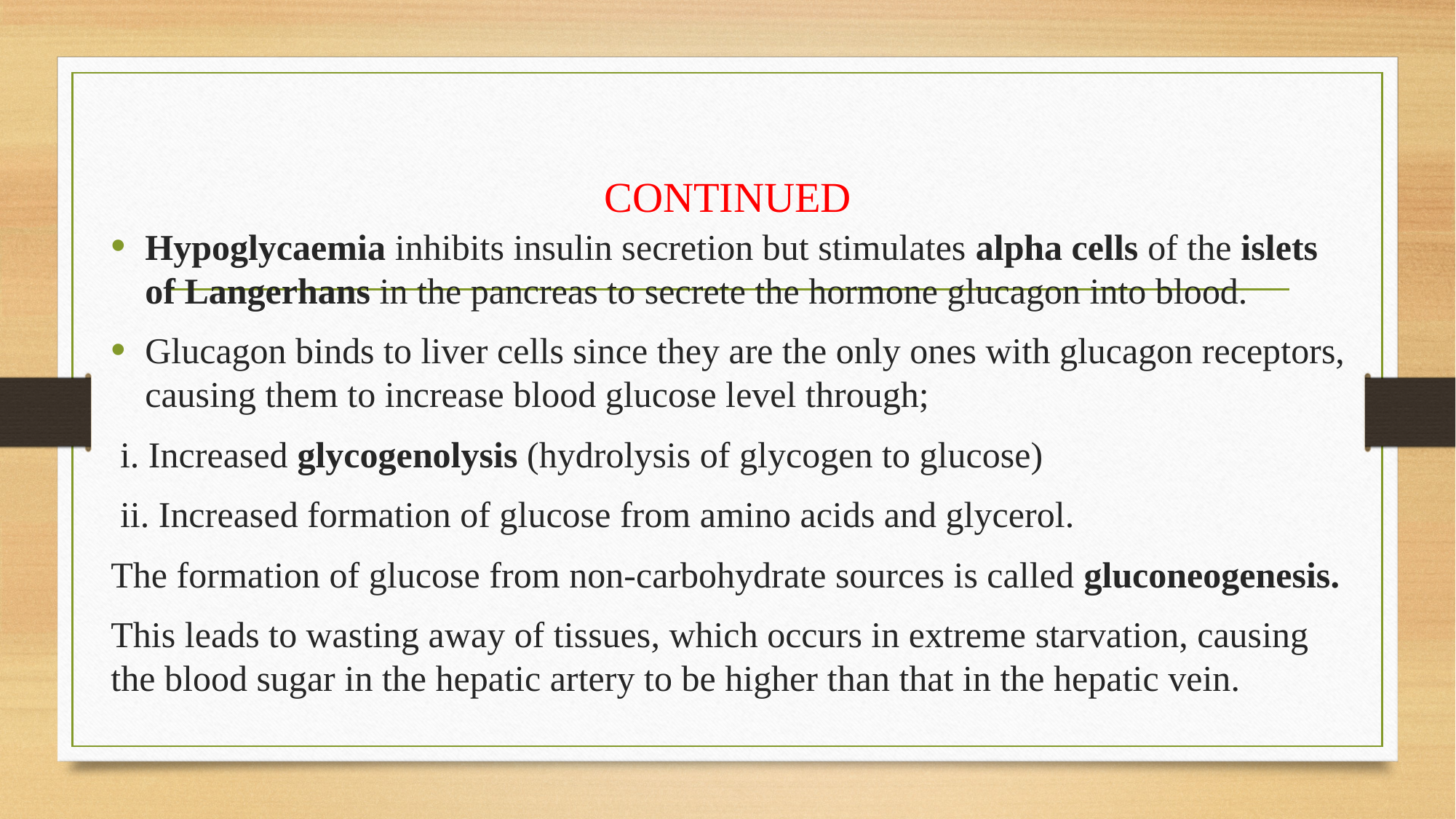

# CONTINUED
Hypoglycaemia inhibits insulin secretion but stimulates alpha cells of the islets of Langerhans in the pancreas to secrete the hormone glucagon into blood.
Glucagon binds to liver cells since they are the only ones with glucagon receptors, causing them to increase blood glucose level through;
 i. Increased glycogenolysis (hydrolysis of glycogen to glucose)
 ii. Increased formation of glucose from amino acids and glycerol.
The formation of glucose from non-carbohydrate sources is called gluconeogenesis.
This leads to wasting away of tissues, which occurs in extreme starvation, causing the blood sugar in the hepatic artery to be higher than that in the hepatic vein.